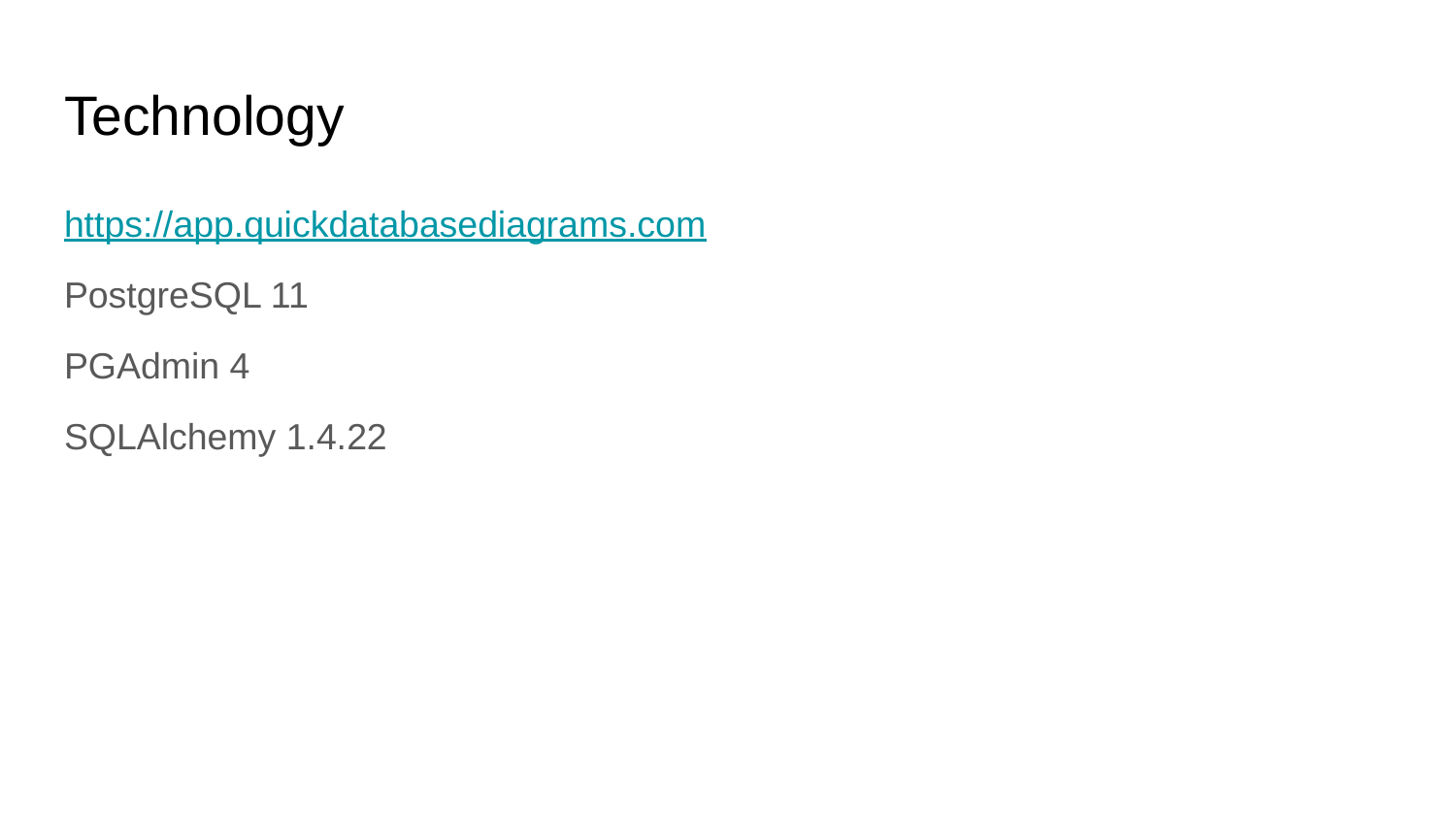

# Technology
https://app.quickdatabasediagrams.com
PostgreSQL 11
PGAdmin 4
SQLAlchemy 1.4.22